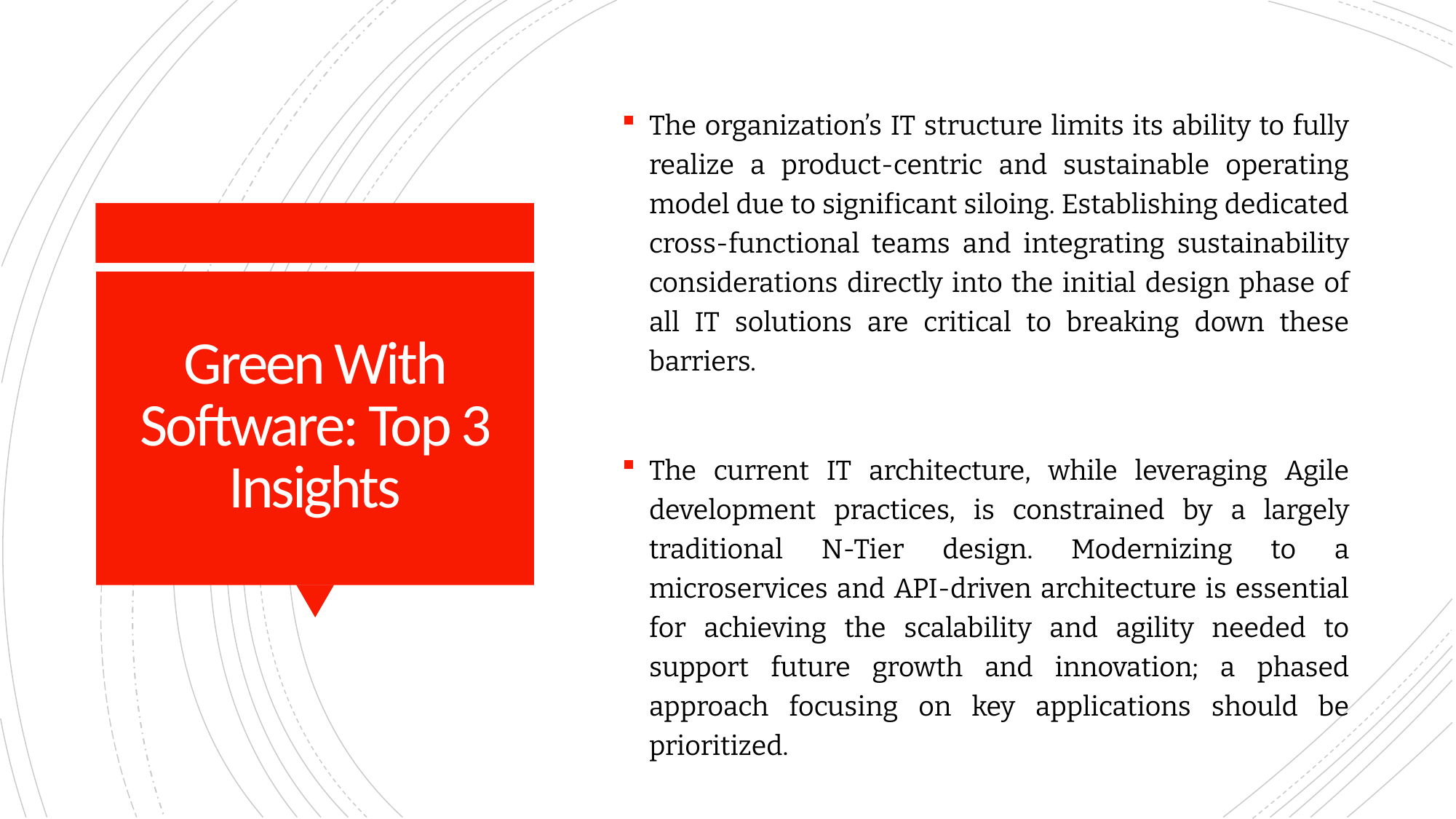

The organization’s IT structure limits its ability to fully realize a product-centric and sustainable operating model due to significant siloing. Establishing dedicated cross-functional teams and integrating sustainability considerations directly into the initial design phase of all IT solutions are critical to breaking down these barriers.

The current IT architecture, while leveraging Agile development practices, is constrained by a largely traditional N-Tier design. Modernizing to a microservices and API-driven architecture is essential for achieving the scalability and agility needed to support future growth and innovation; a phased approach focusing on key applications should be prioritized.

Despite a commitment to data-driven decision-making, the cloud strategy remains heavily reliant on traditional infrastructure. Shifting towards greater utilization of public cloud services, coupled with standardization of core technologies and improved virtualization management, will unlock cost efficiencies and enhance the organization’s overall IT resilience.
# Green With Software: Top 3 Insights